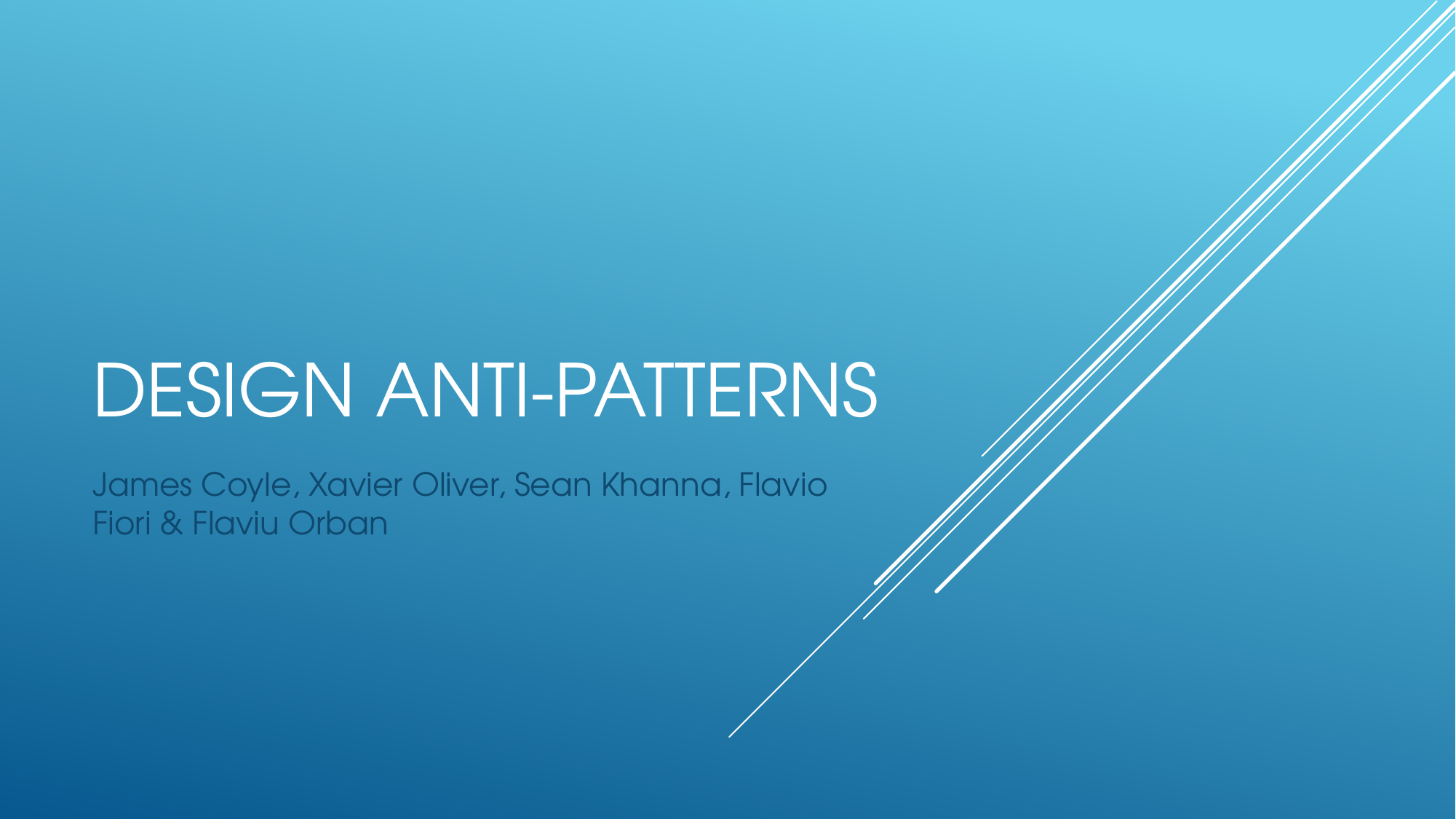

# Design Anti-Patterns
James Coyle, Xavier Oliver, Sean Khanna, Flavio Fiori & Flaviu Orban